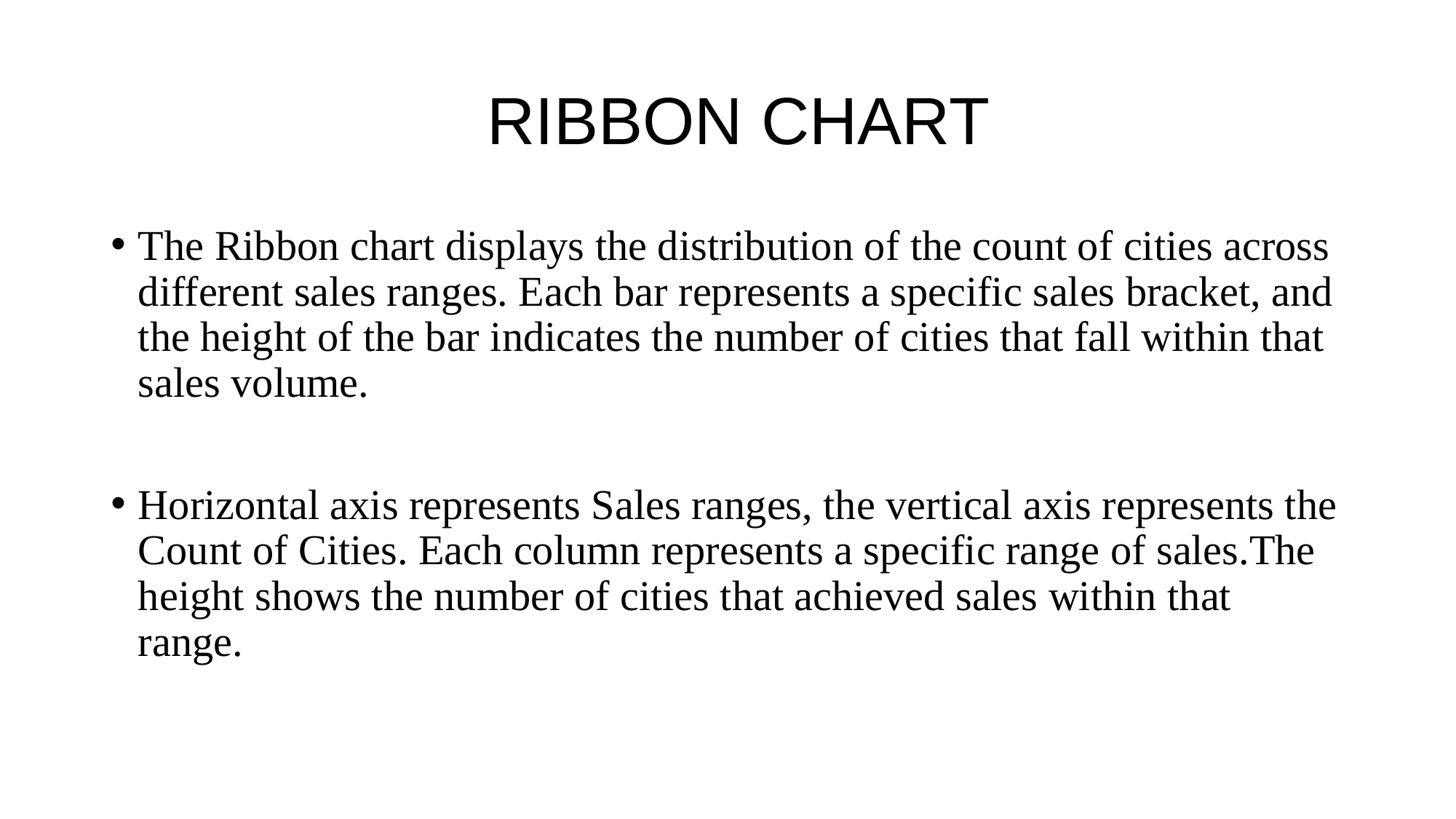

# RIBBON CHART
The Ribbon chart displays the distribution of the count of cities across different sales ranges. Each bar represents a specific sales bracket, and the height of the bar indicates the number of cities that fall within that sales volume.

Horizontal axis represents Sales ranges, the vertical axis represents the Count of Cities. Each column represents a specific range of sales.The height shows the number of cities that achieved sales within that range.